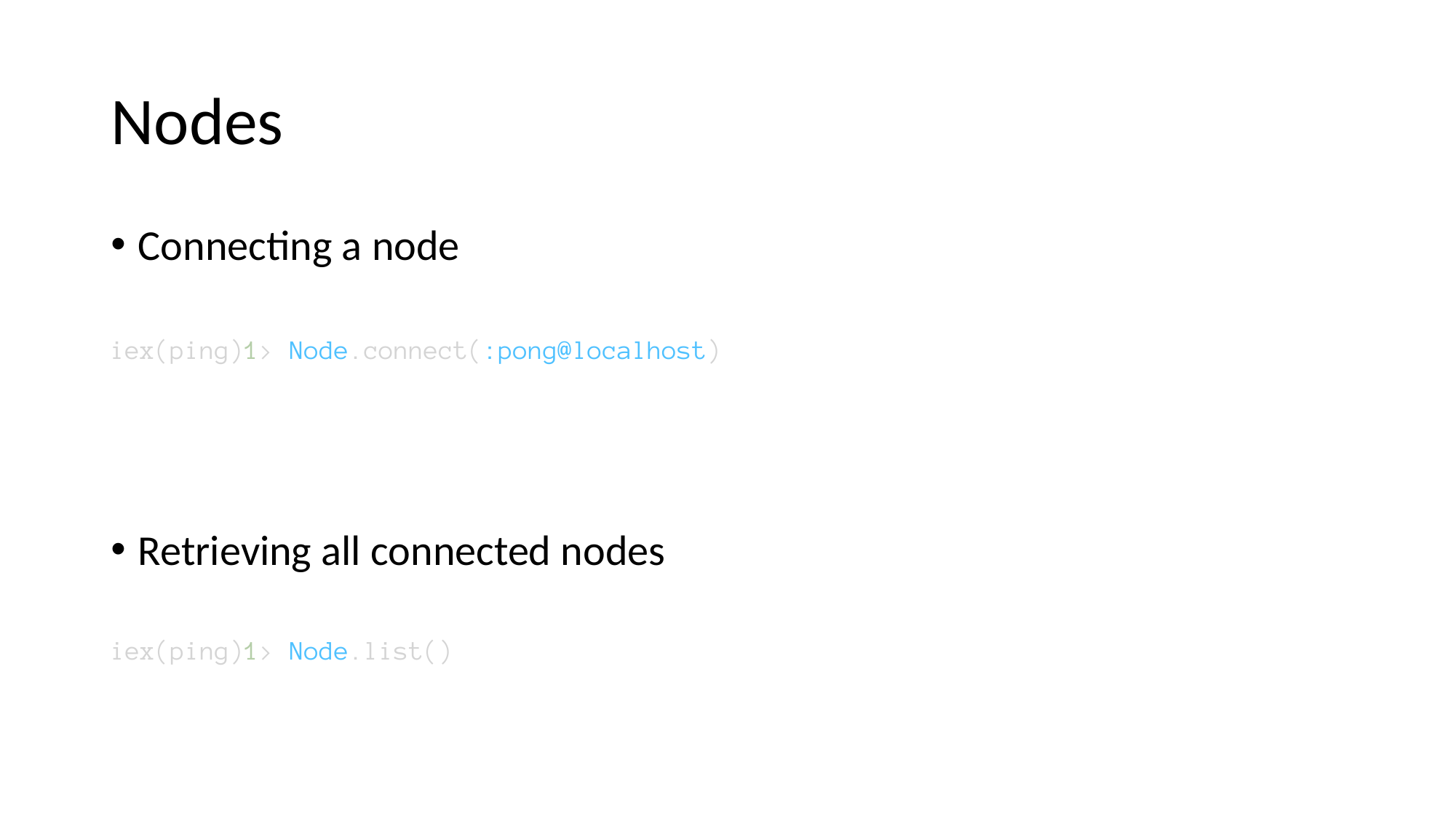

# Nodes
Connecting a node

Retrieving all connected nodes
iex(ping)1> Node.connect(:pong@localhost)

iex(ping)1> Node.list()